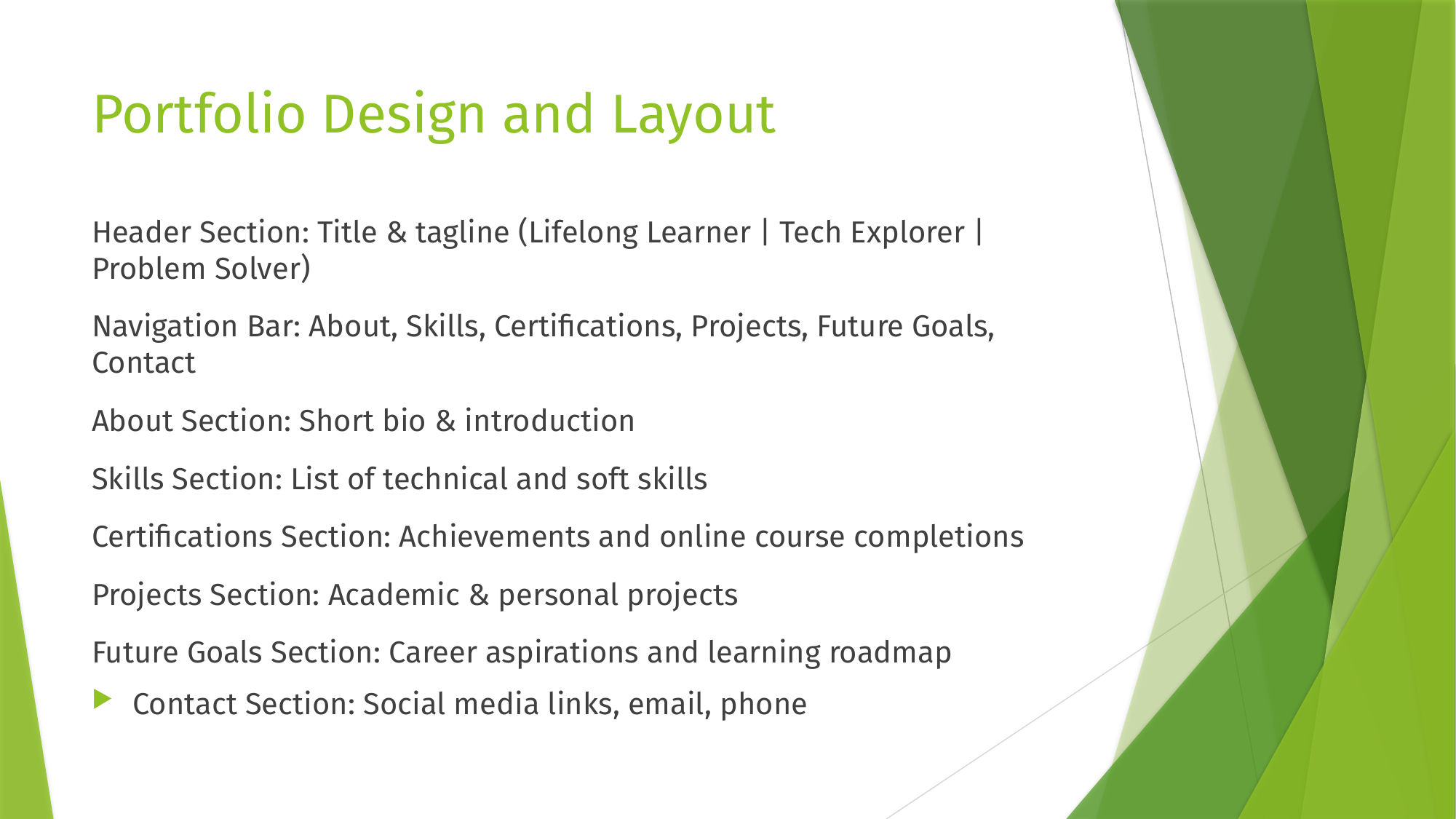

# Portfolio Design and Layout
Header Section: Title & tagline (Lifelong Learner | Tech Explorer | Problem Solver)
Navigation Bar: About, Skills, Certifications, Projects, Future Goals, Contact
About Section: Short bio & introduction
Skills Section: List of technical and soft skills
Certifications Section: Achievements and online course completions
Projects Section: Academic & personal projects
Future Goals Section: Career aspirations and learning roadmap
Contact Section: Social media links, email, phone